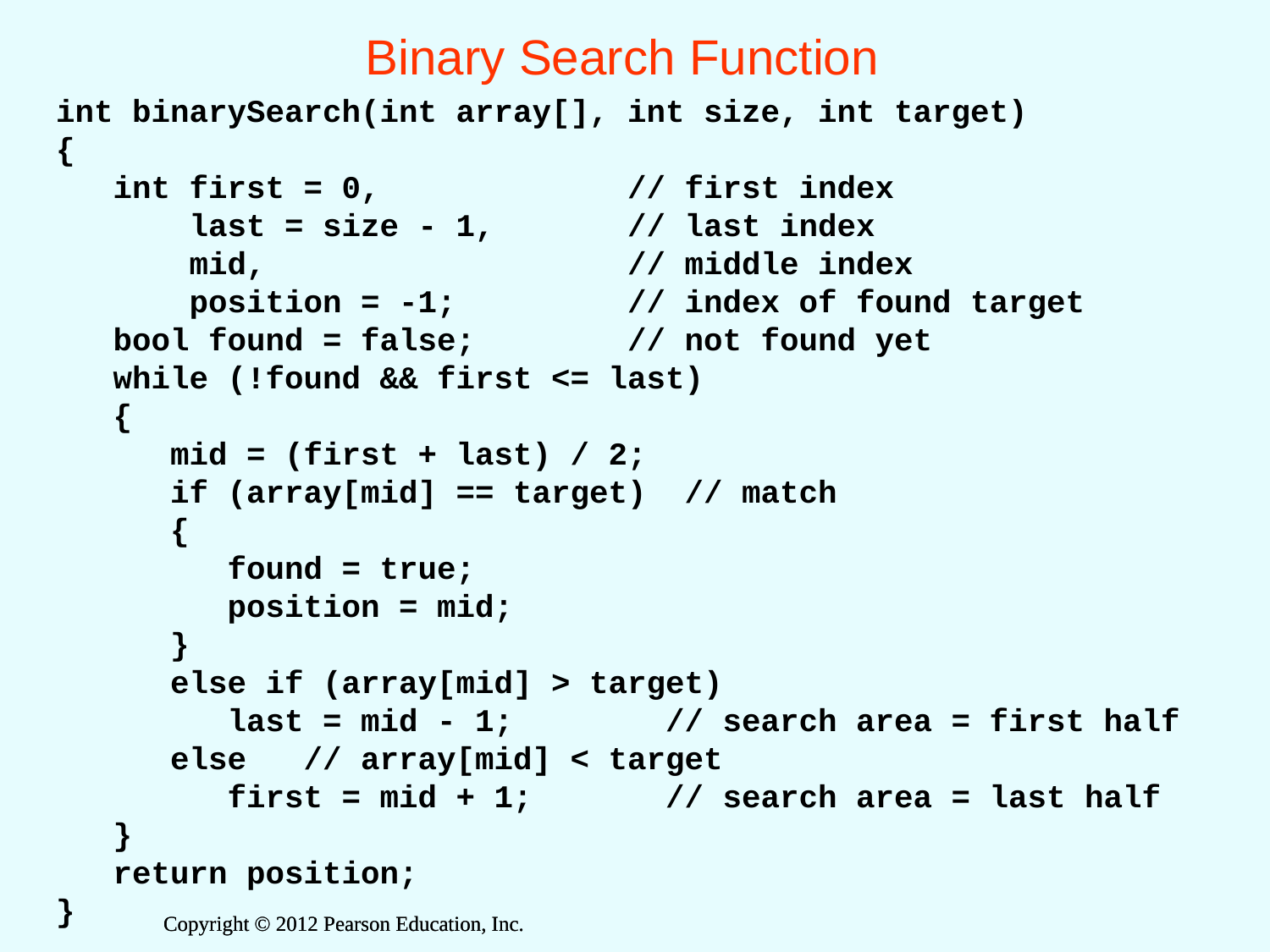

# Binary Search Function
int binarySearch(int array[], int size, int target)
{
   int first = 0,             // first index
       last = size - 1,       // last index
       mid,                   // middle index
       position = -1;         // index of found target
   bool found = false;        // not found yet
   while (!found && first <= last)
   {
      mid = (first + last) / 2;
      if (array[mid] == target)  // match
      {
         found = true;
         position = mid;
      }
      else if (array[mid] > target)
         last = mid - 1;        // search area = first half
      else   // array[mid] < target
         first = mid + 1;       // search area = last half
   }
   return position;
}